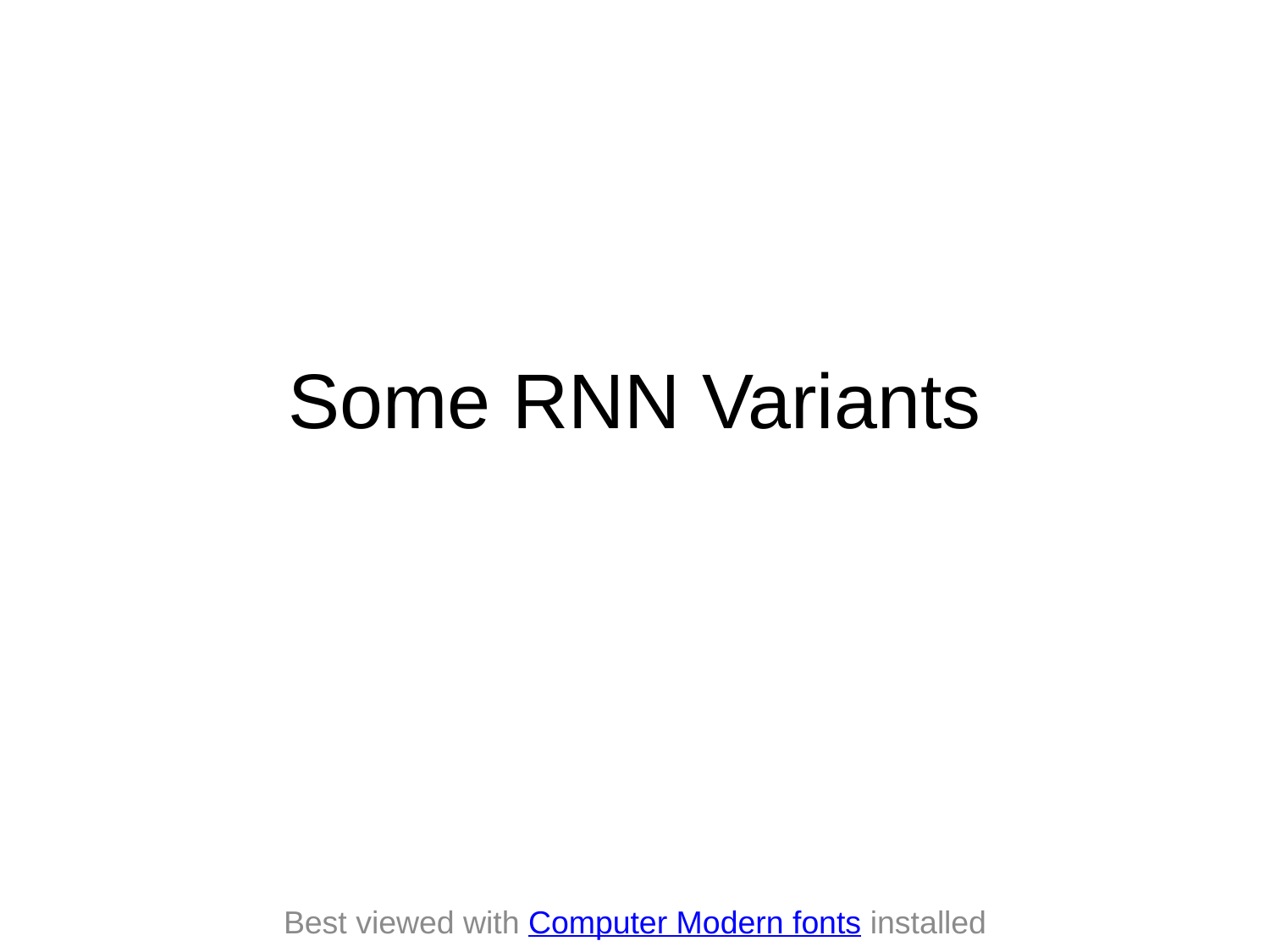

Some RNN Variants
Best viewed with Computer Modern fonts installed